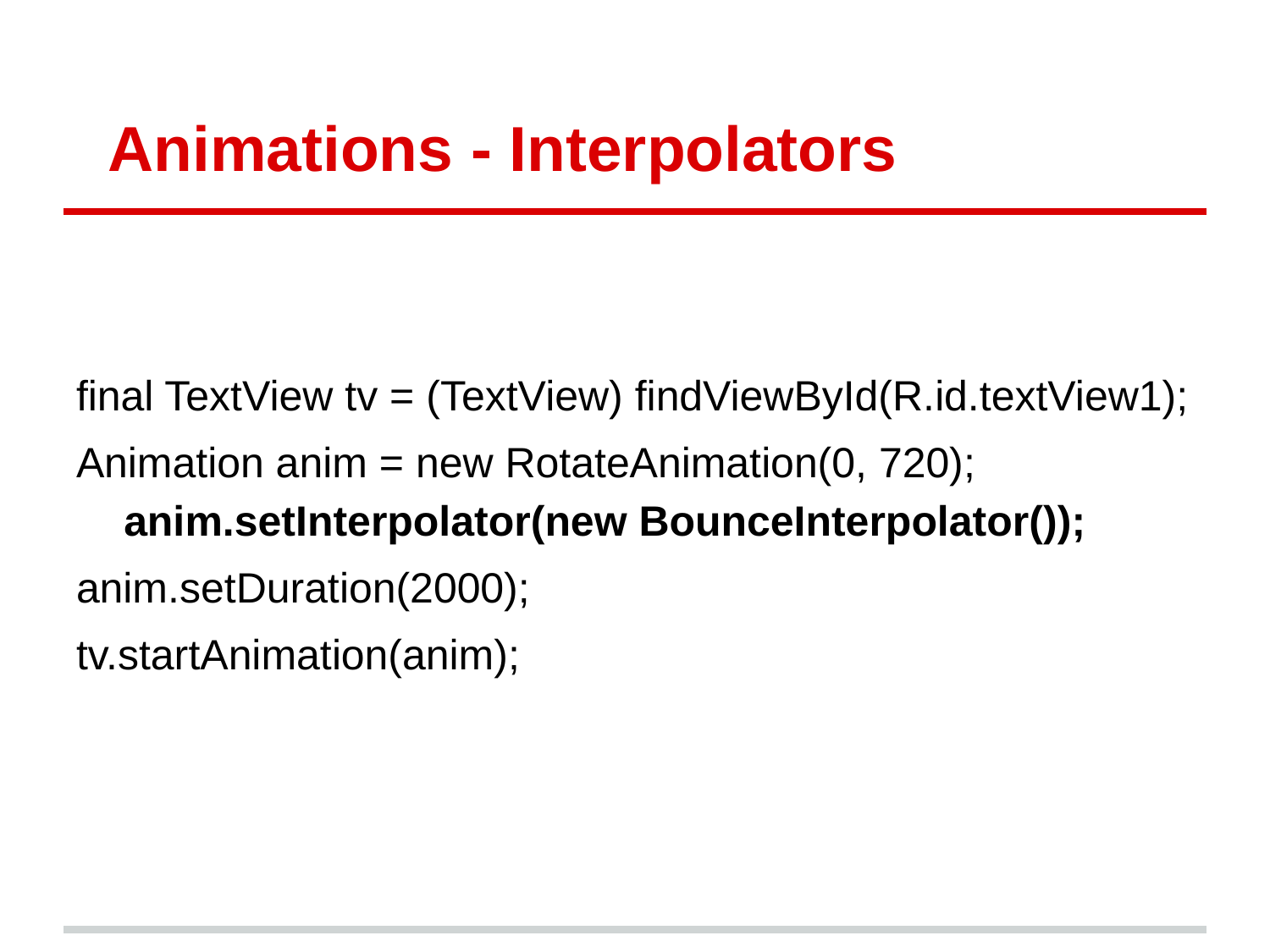

# Animations - Interpolators

final TextView tv = (TextView) findViewById(R.id.textView1);
Animation anim = new RotateAnimation(0, 720);                anim.setInterpolator(new BounceInterpolator());
anim.setDuration(2000);
tv.startAnimation(anim);